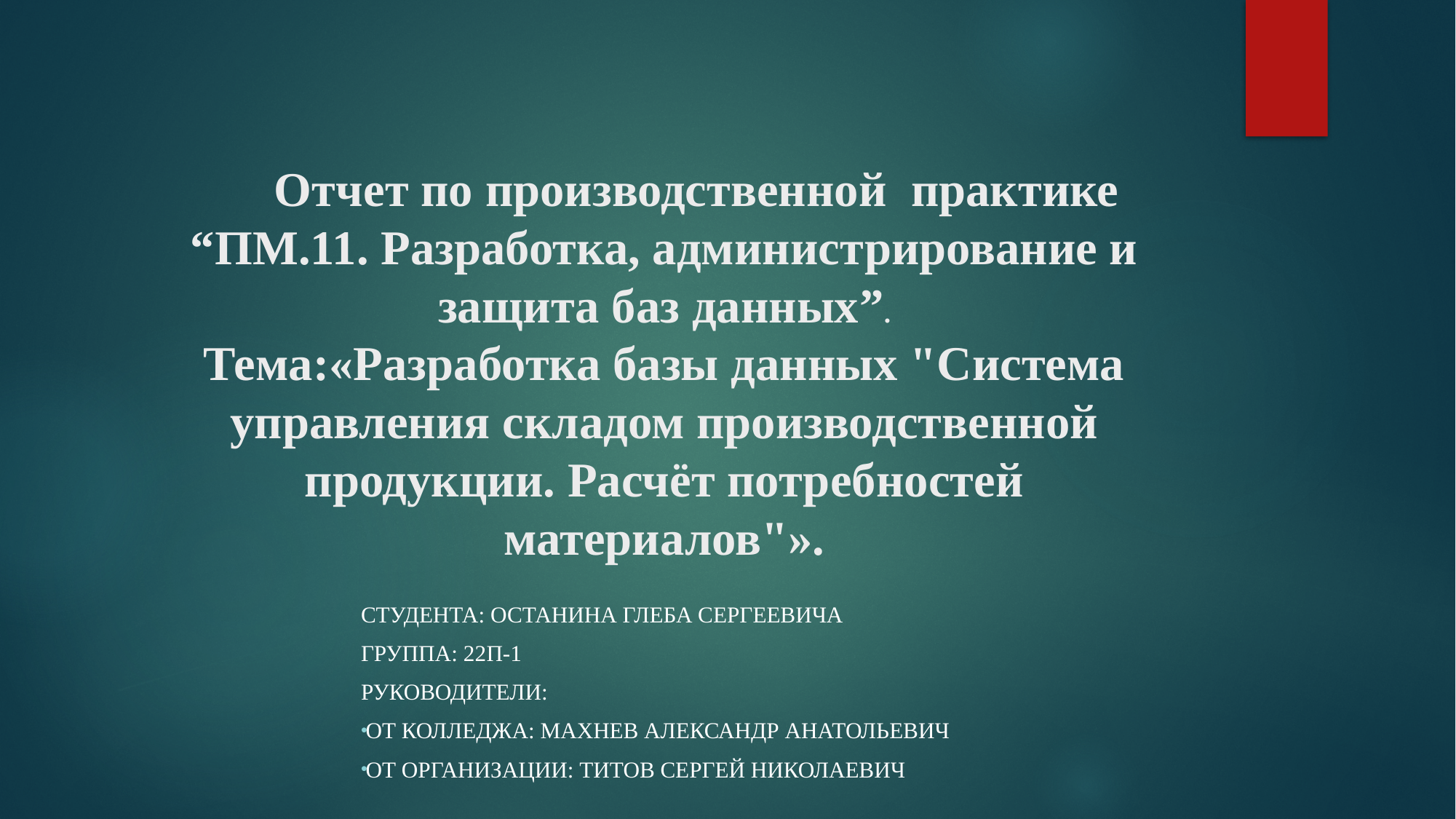

# Отчет по производственной  практике “ПМ.11. Разработка, администрирование и защита баз данных”. Тема:«Разработка базы данных "Система управления складом производственной продукции. Расчёт потребностей материалов"».
Студента: Останина Глеба Сергеевича
Группа: 22П-1
Руководители:
От колледжа: Махнев Александр Анатольевич
От организации: Титов Сергей Николаевич